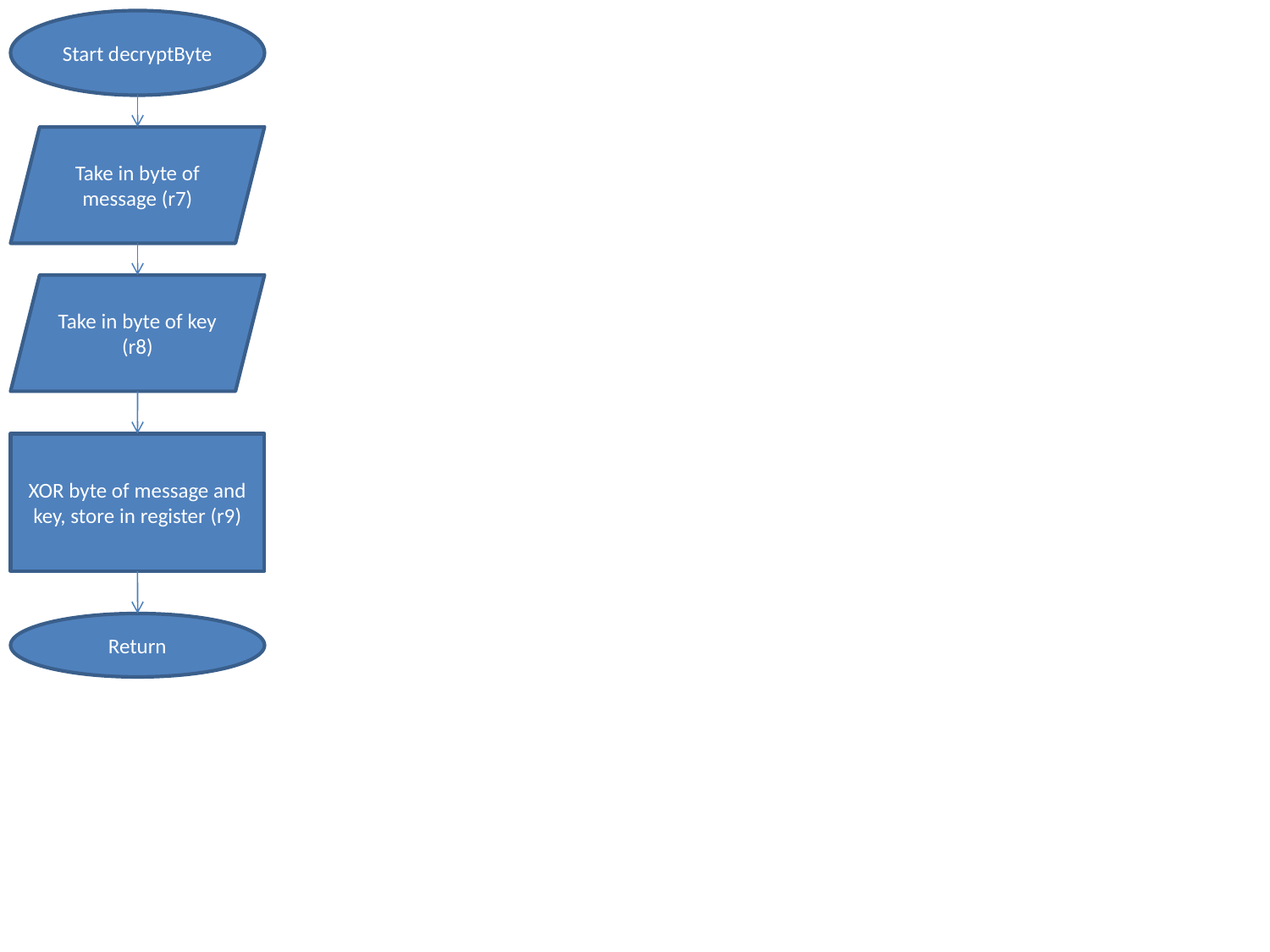

Start decryptByte
Take in byte of message (r7)
Take in byte of key (r8)
XOR byte of message and key, store in register (r9)
Return